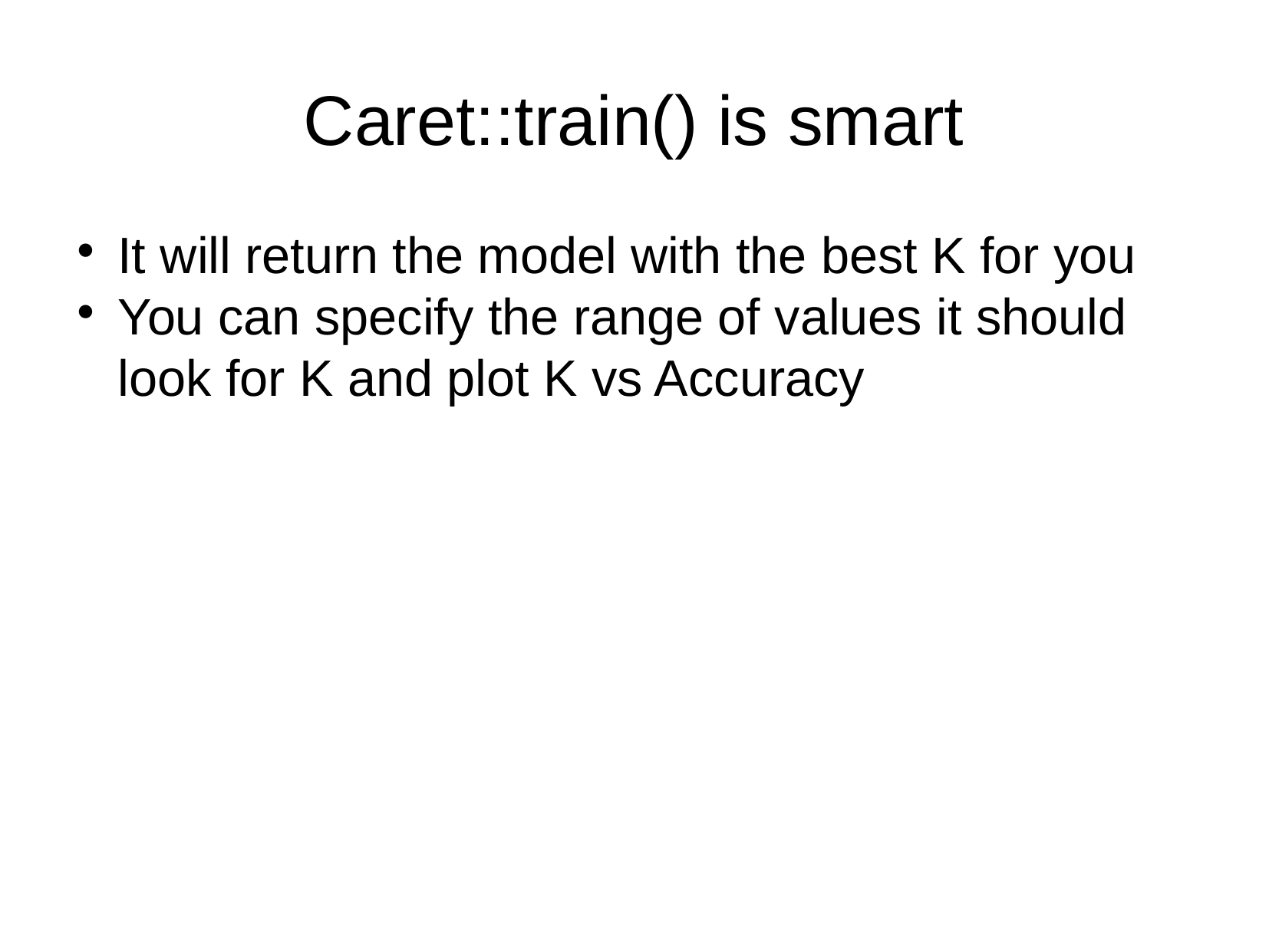

Caret::train() is smart
It will return the model with the best K for you
You can specify the range of values it should look for K and plot K vs Accuracy